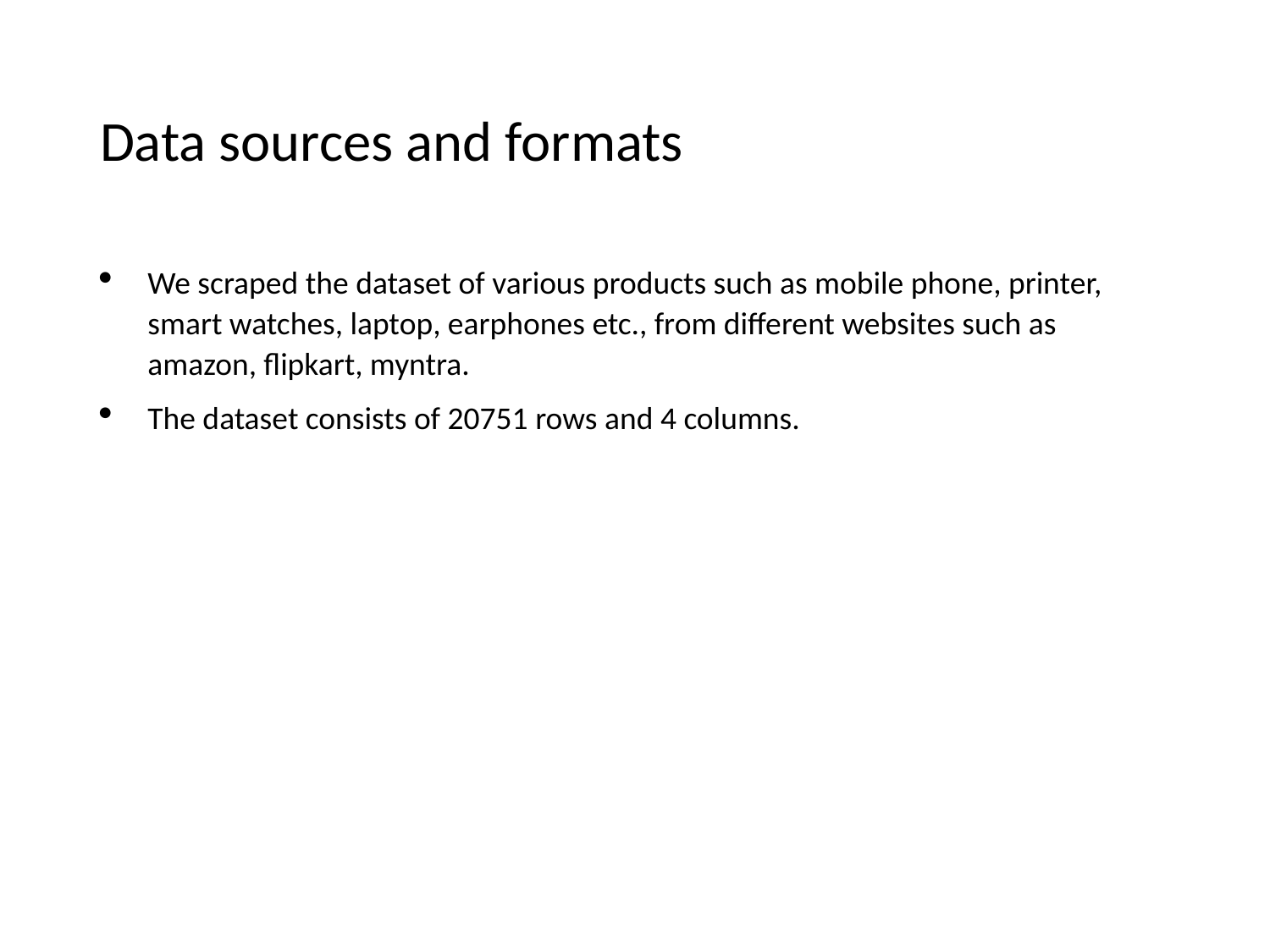

# Data sources and formats
We scraped the dataset of various products such as mobile phone, printer, smart watches, laptop, earphones etc., from different websites such as amazon, flipkart, myntra.
The dataset consists of 20751 rows and 4 columns.